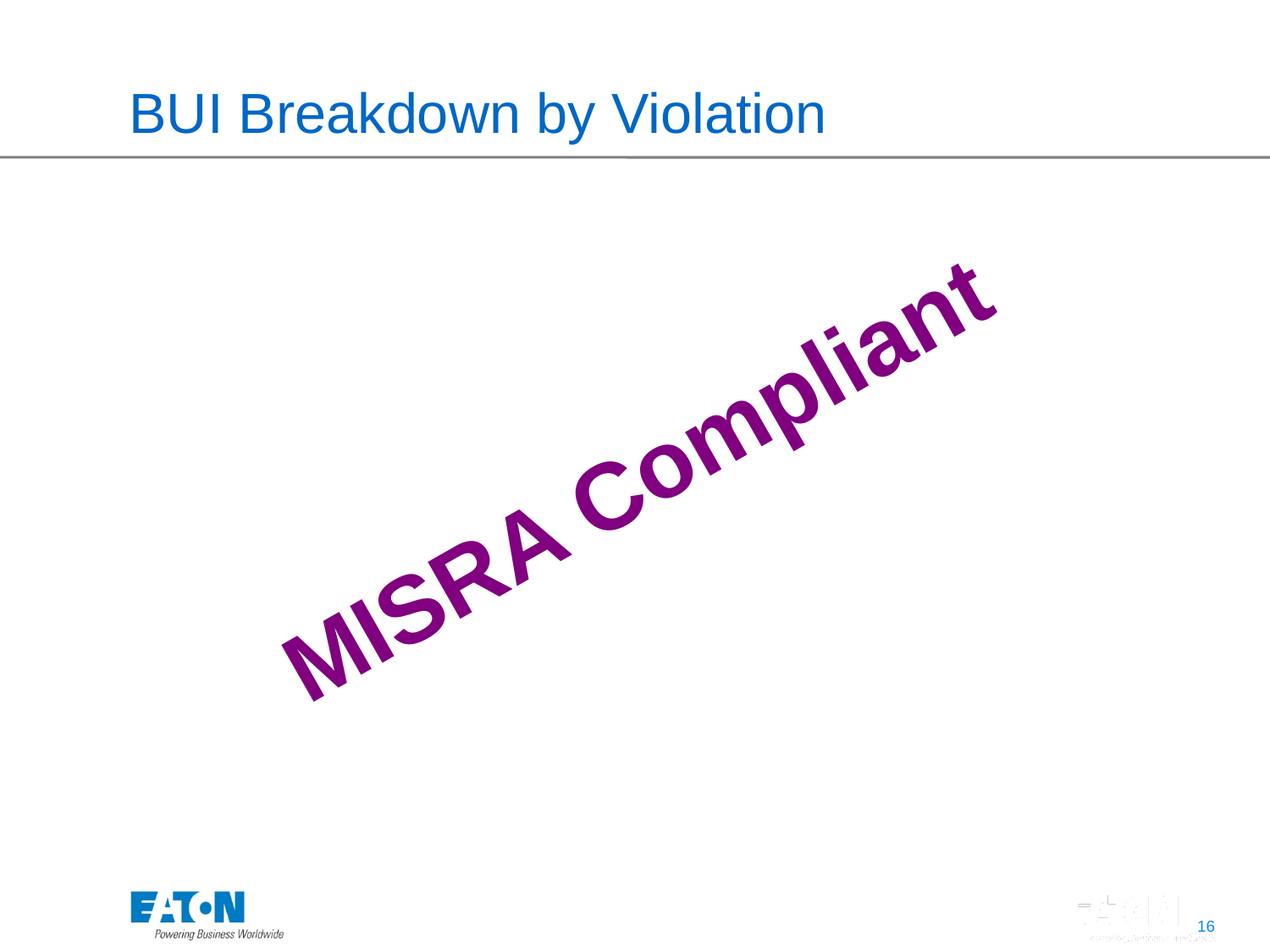

# BUI Breakdown by Violation
MISRA Compliant